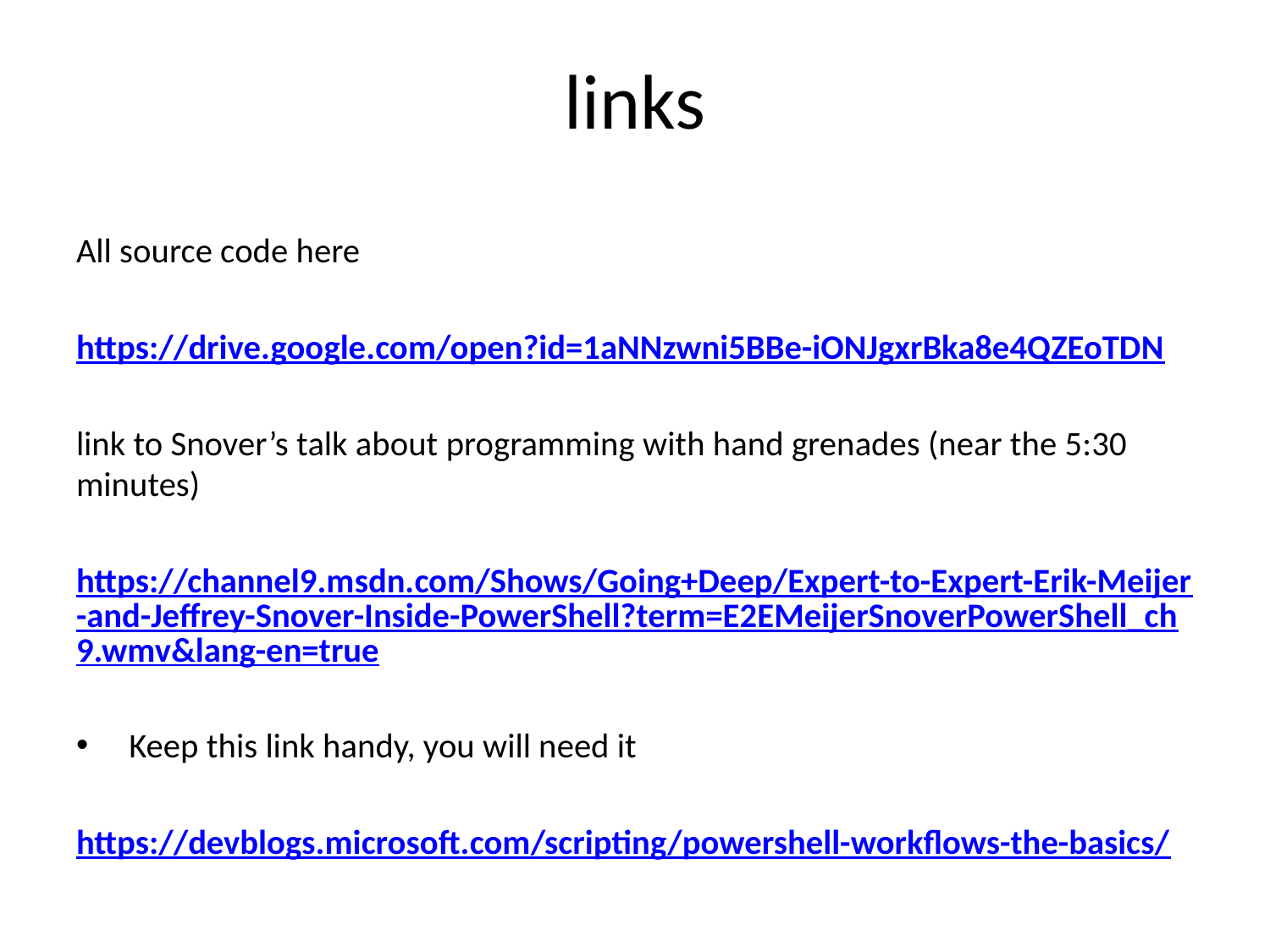

# links
All source code here

https://drive.google.com/open?id=1aNNzwni5BBe-iONJgxrBka8e4QZEoTDN

link to Snover’s talk about programming with hand grenades (near the 5:30 minutes)

https://channel9.msdn.com/Shows/Going+Deep/Expert-to-Expert-Erik-Meijer-and-Jeffrey-Snover-Inside-PowerShell?term=E2EMeijerSnoverPowerShell_ch9.wmv&lang-en=true

Keep this link handy, you will need it

https://devblogs.microsoft.com/scripting/powershell-workflows-the-basics/